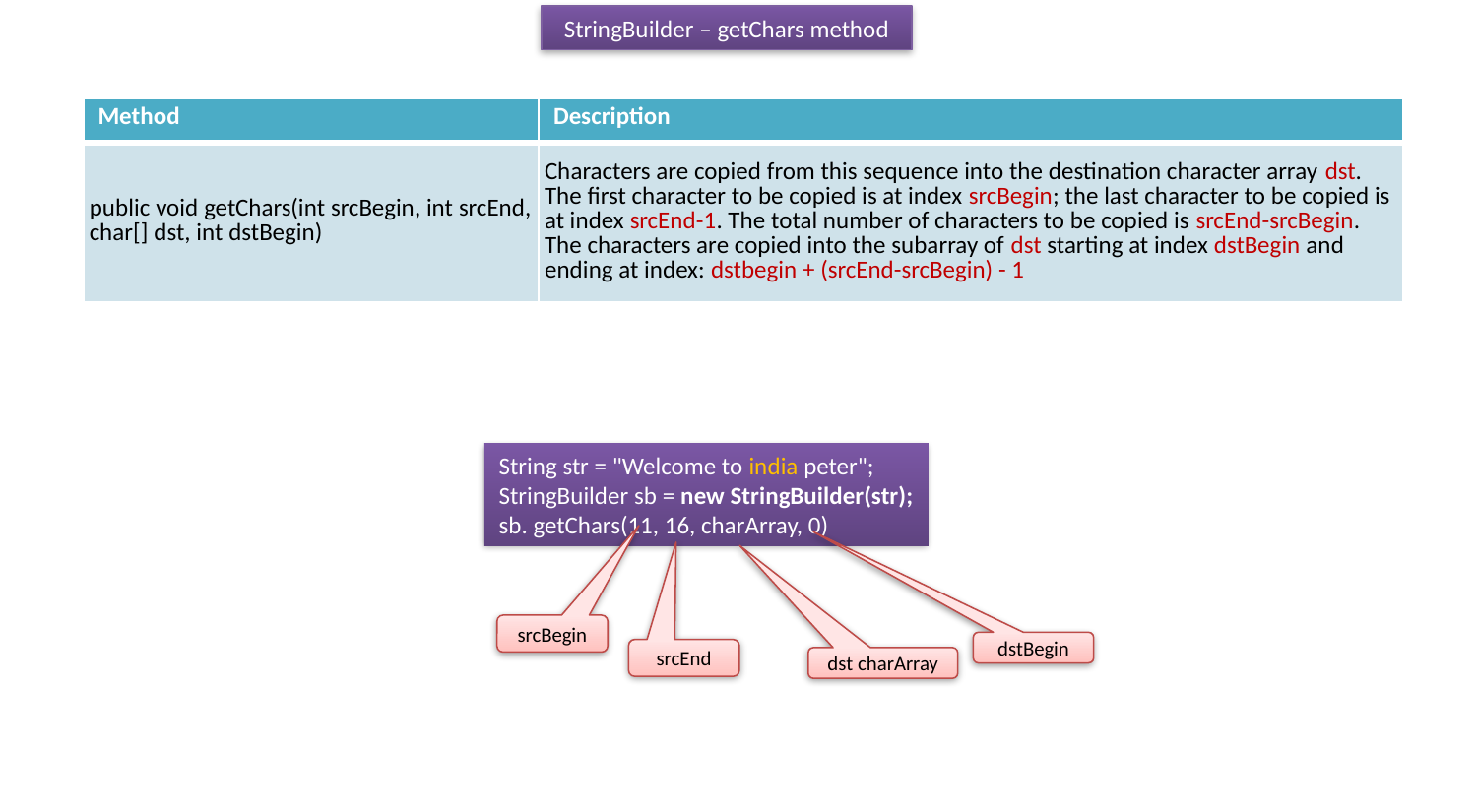

StringBuilder – getChars method
| Method | Description |
| --- | --- |
| public void getChars(int srcBegin, int srcEnd, char[] dst, int dstBegin) | Characters are copied from this sequence into the destination character array dst. The first character to be copied is at index srcBegin; the last character to be copied is at index srcEnd-1. The total number of characters to be copied is srcEnd-srcBegin. The characters are copied into the subarray of dst starting at index dstBegin and ending at index: dstbegin + (srcEnd-srcBegin) - 1 |
String str = "Welcome to india peter";
StringBuilder sb = new StringBuilder(str);
sb. getChars(11, 16, charArray, 0)
srcBegin
dstBegin
srcEnd
dst charArray